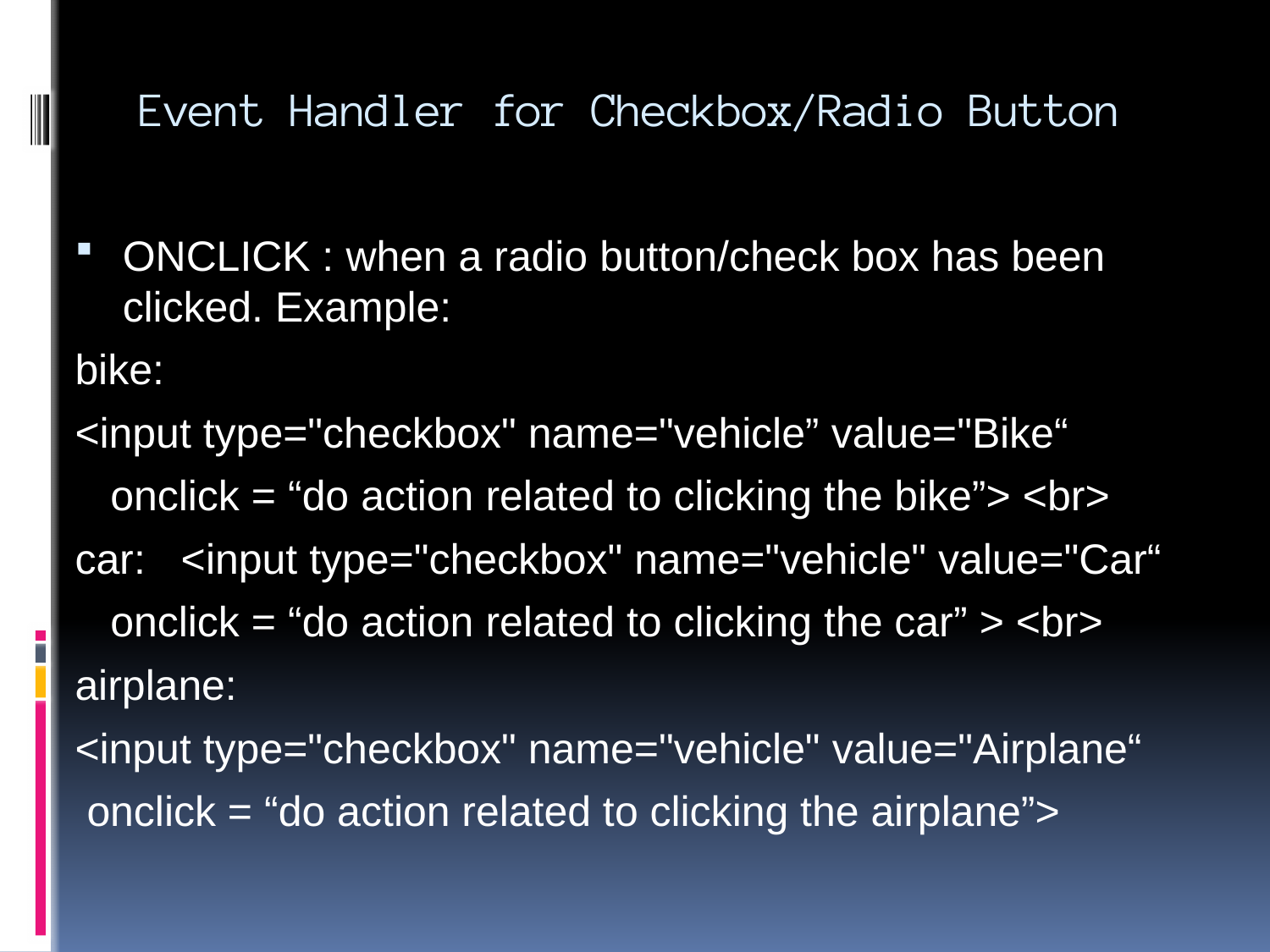

# Event Handler for Checkbox/Radio Button
ONCLICK : when a radio button/check box has been clicked. Example:
bike:
<input type="checkbox" name="vehicle” value="Bike“
   onclick = “do action related to clicking the bike”> <br>
car:   <input type="checkbox" name="vehicle" value="Car“
   onclick = “do action related to clicking the car” > <br>
airplane:
<input type="checkbox" name="vehicle" value="Airplane“
 onclick = “do action related to clicking the airplane”>